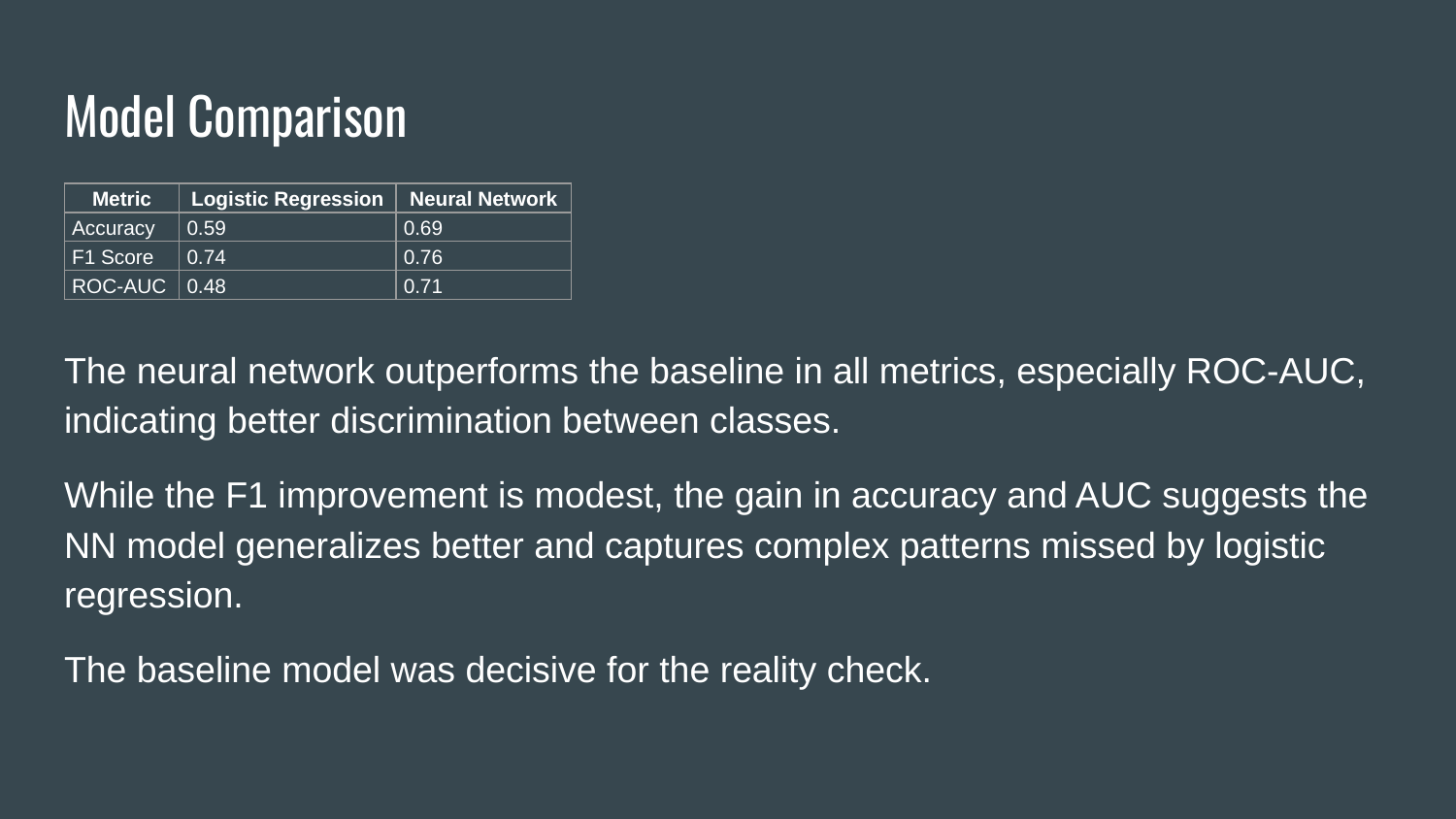

# Model Comparison

The neural network outperforms the baseline in all metrics, especially ROC-AUC, indicating better discrimination between classes.
While the F1 improvement is modest, the gain in accuracy and AUC suggests the NN model generalizes better and captures complex patterns missed by logistic regression.
The baseline model was decisive for the reality check.
| Metric | Logistic Regression | Neural Network |
| --- | --- | --- |
| Accuracy | 0.59 | 0.69 |
| F1 Score | 0.74 | 0.76 |
| ROC-AUC | 0.48 | 0.71 |